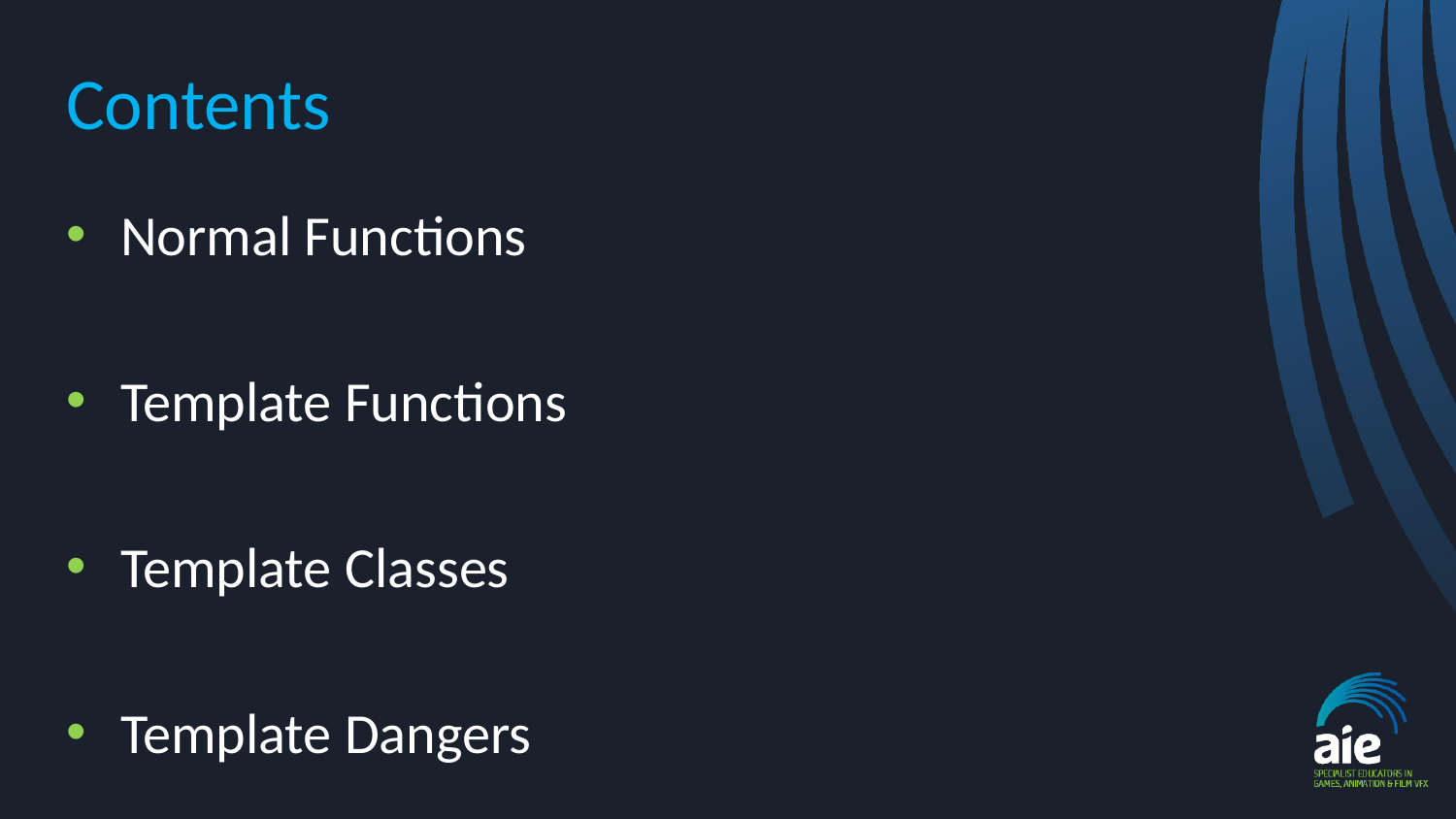

# Contents
Normal Functions

Template Functions

Template Classes

Template Dangers